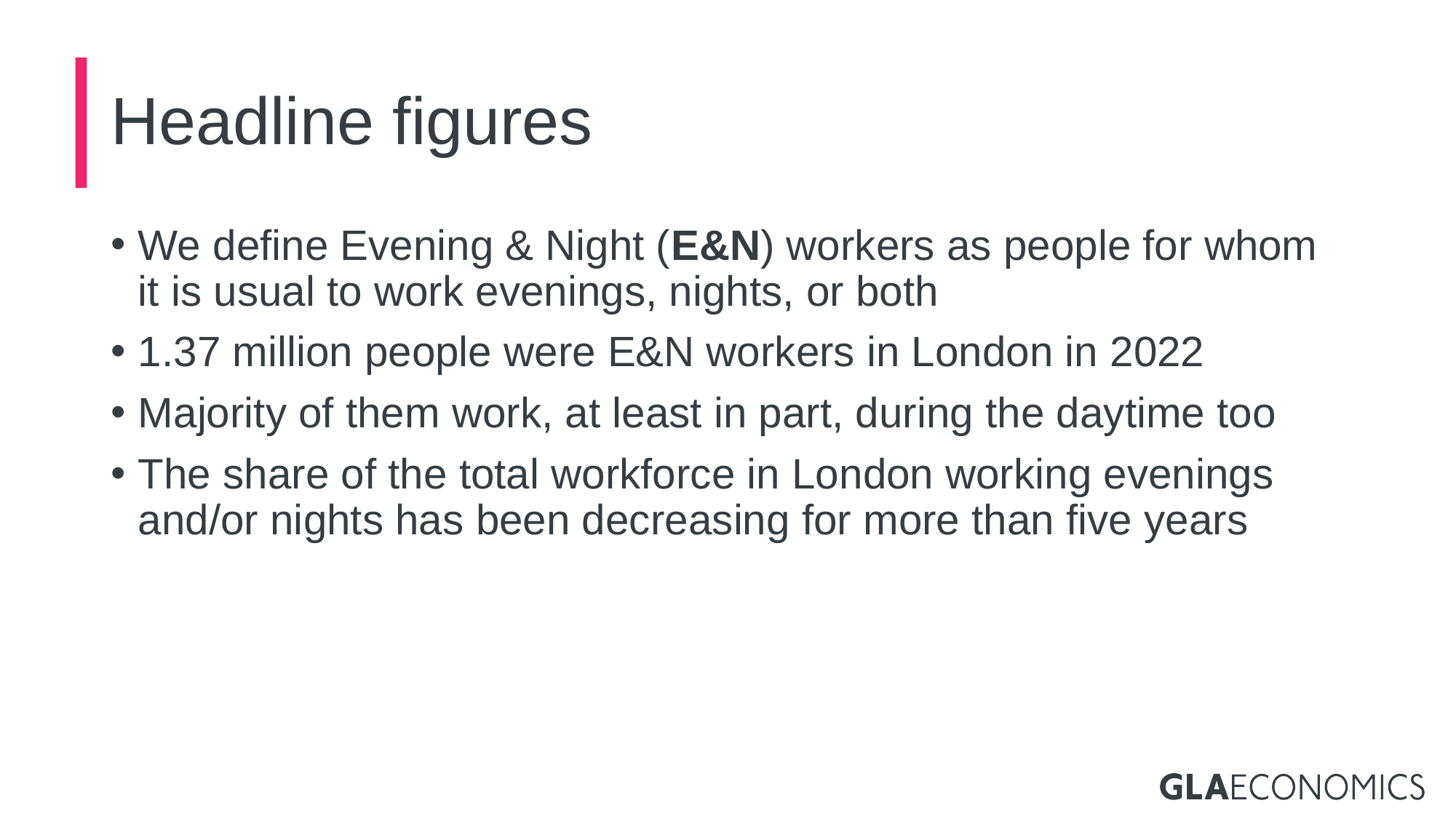

# Headline figures
We define Evening & Night (E&N) workers as people for whom it is usual to work evenings, nights, or both
1.37 million people were E&N workers in London in 2022
Majority of them work, at least in part, during the daytime too
The share of the total workforce in London working evenings and/or nights has been decreasing for more than five years